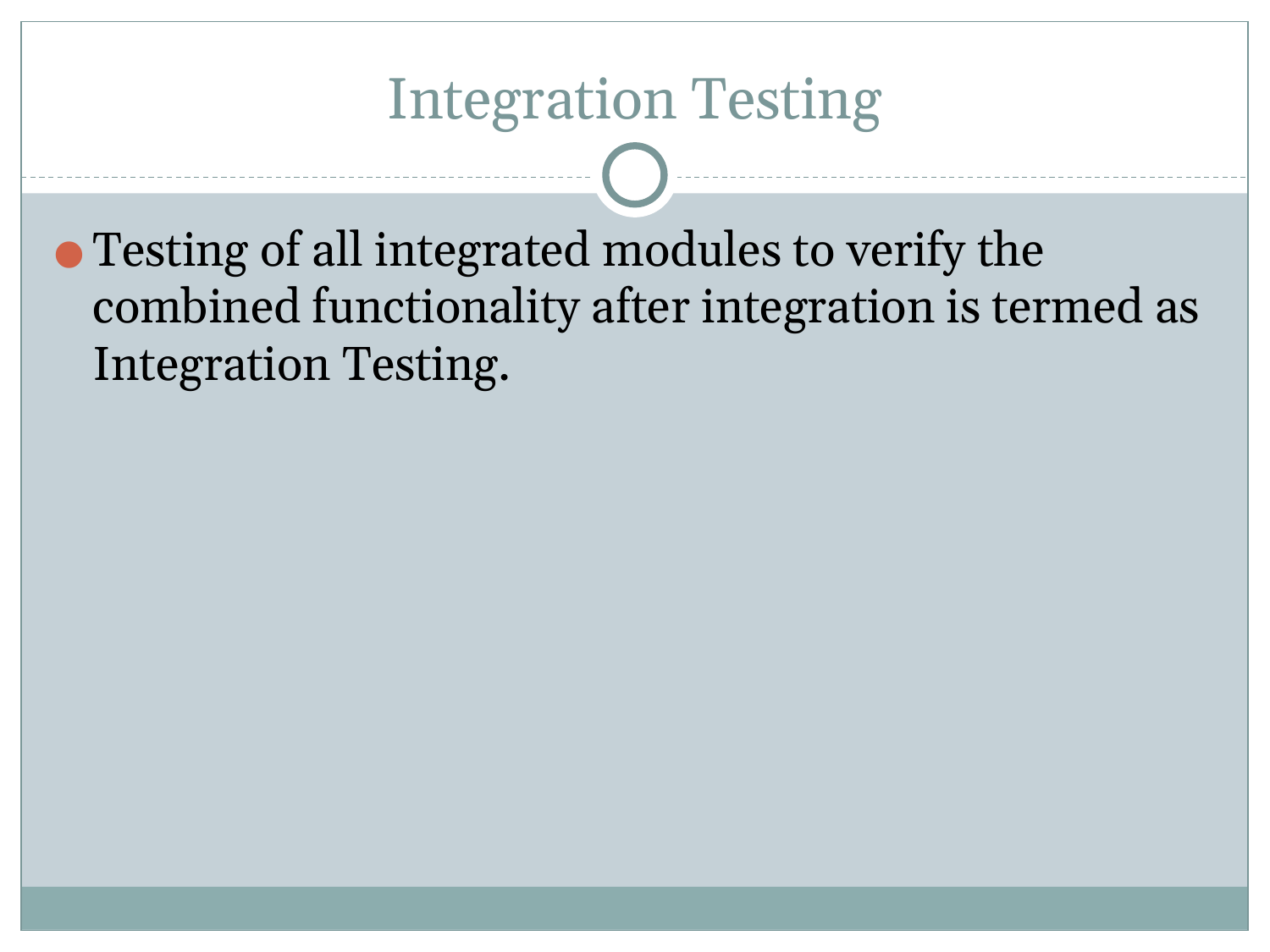

# Integration Testing
Testing of all integrated modules to verify the combined functionality after integration is termed as Integration Testing.